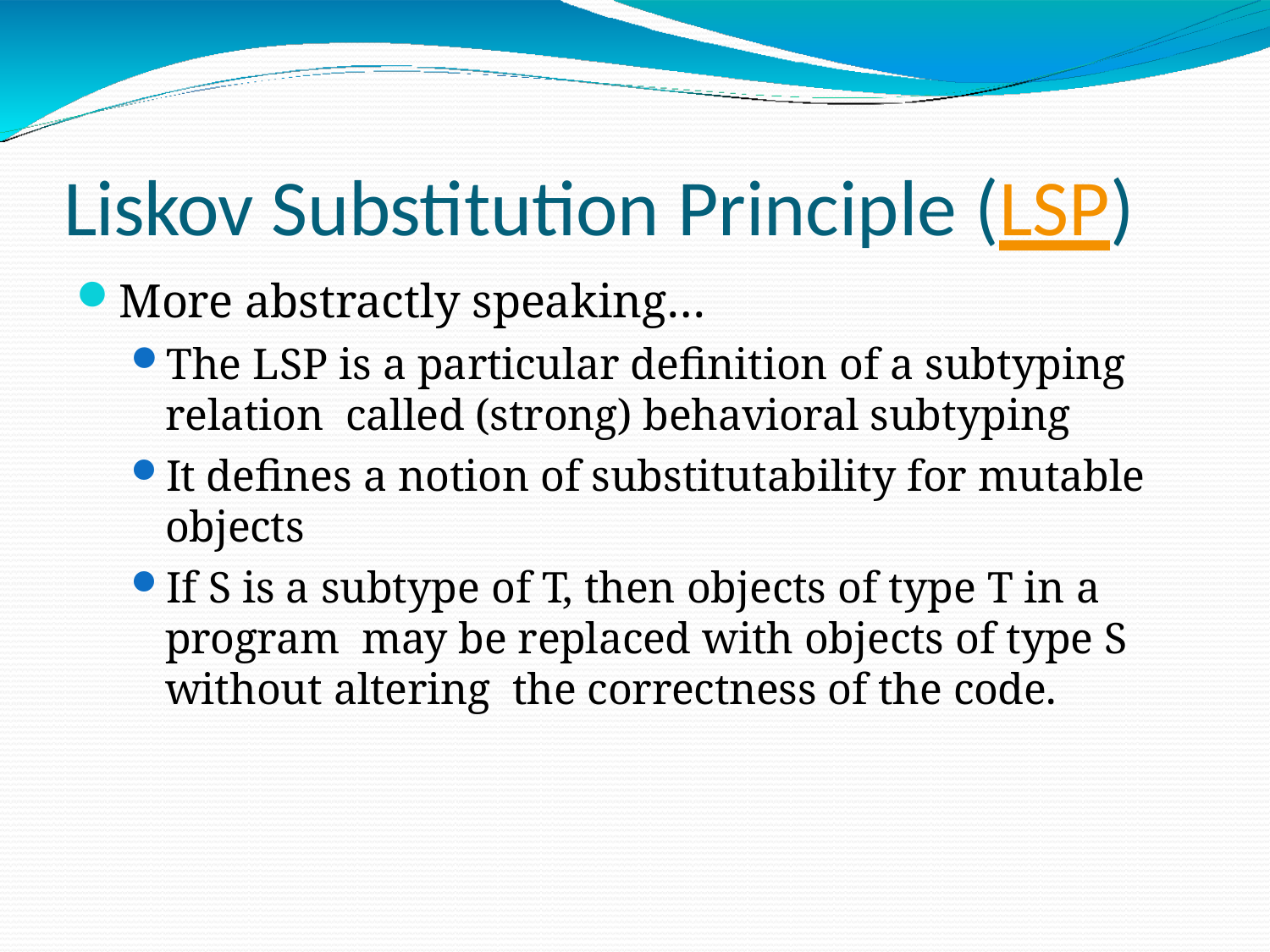

# Liskov Substitution Principle (LSP)
More abstractly speaking…
The LSP is a particular definition of a subtyping relation  called (strong) behavioral subtyping
It defines a notion of substitutability for mutable objects
If S is a subtype of T, then objects of type T in a program  may be replaced with objects of type S without altering  the correctness of the code.